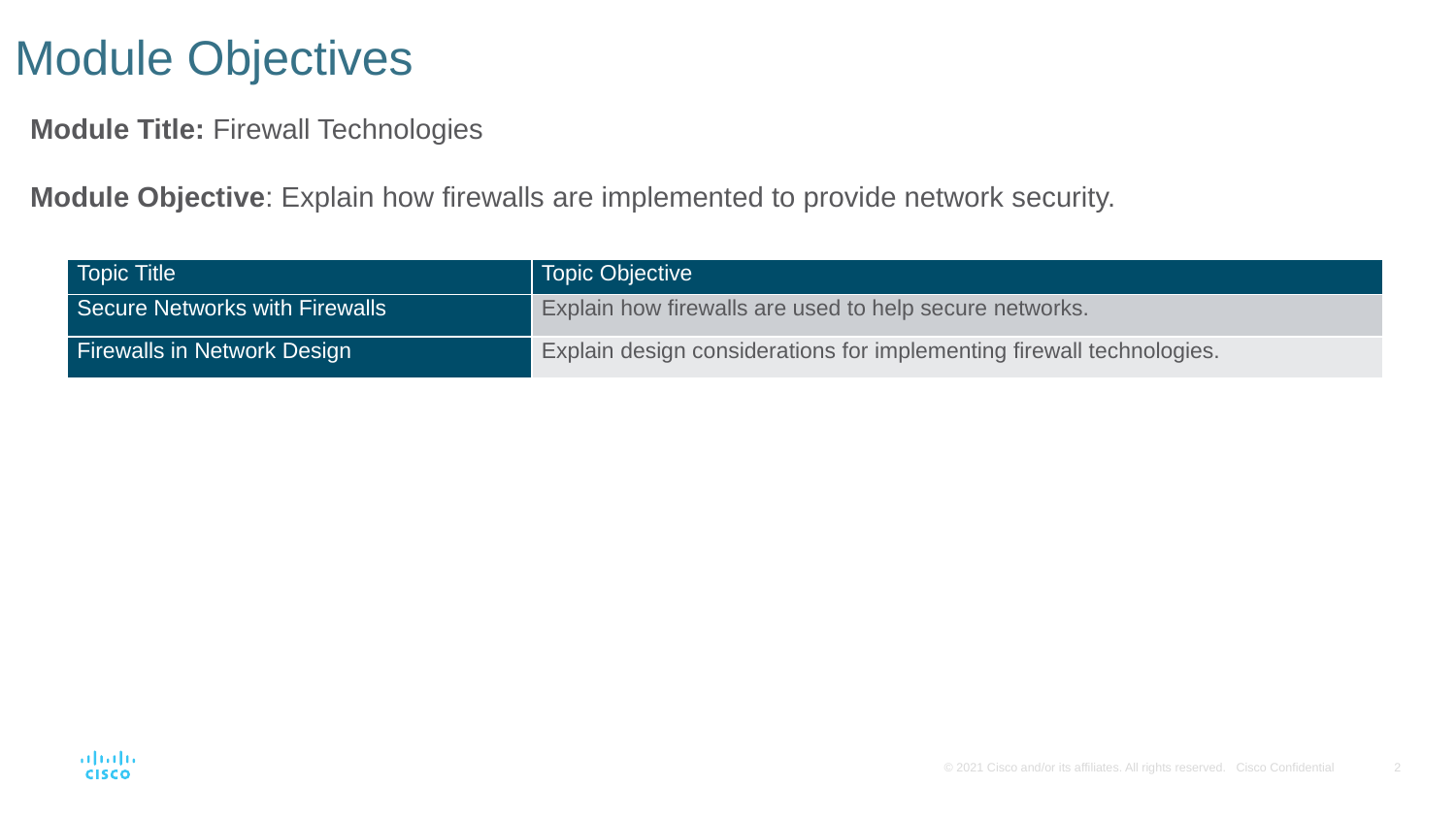

# Module Objectives
Module Title: Firewall Technologies

Module Objective: Explain how firewalls are implemented to provide network security.

| Topic Title | Topic Objective |
| --- | --- |
| Secure Networks with Firewalls | Explain how firewalls are used to help secure networks. |
| Firewalls in Network Design | Explain design considerations for implementing firewall technologies. |